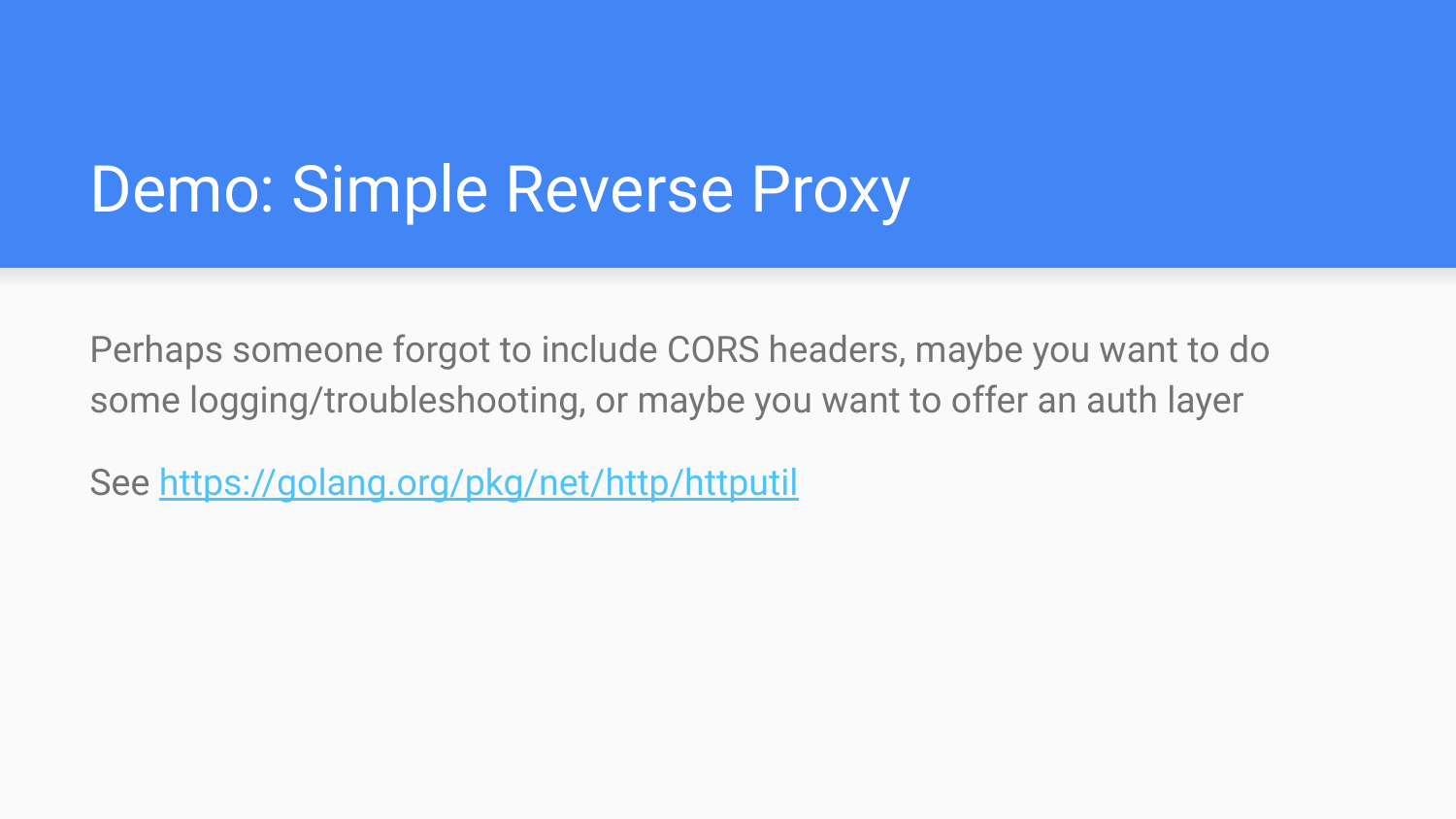

# Demo: Simple Reverse Proxy
Perhaps someone forgot to include CORS headers, maybe you want to do some logging/troubleshooting, or maybe you want to offer an auth layer
See https://golang.org/pkg/net/http/httputil